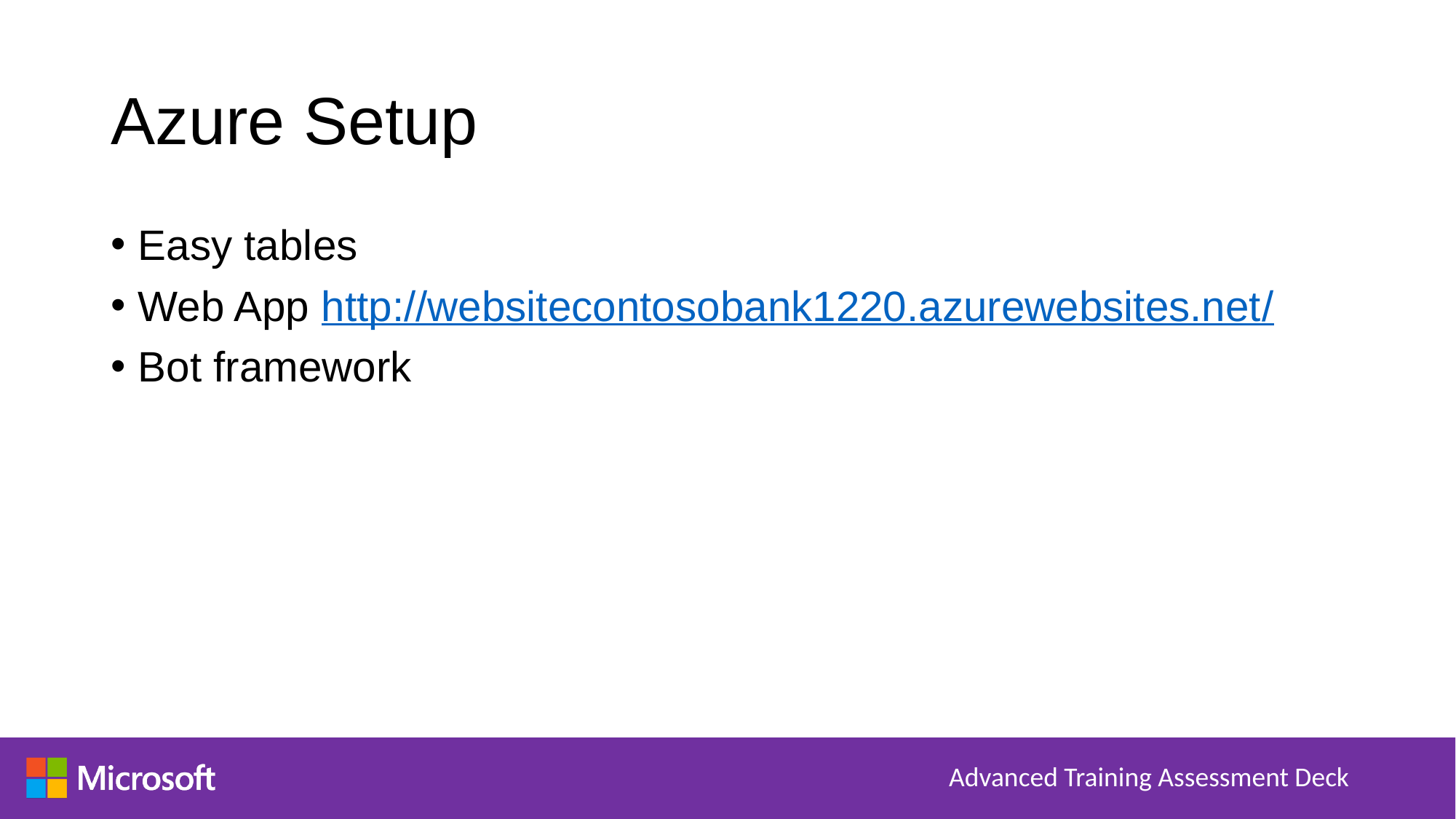

# Azure Setup
Easy tables
Web App http://websitecontosobank1220.azurewebsites.net/
Bot framework